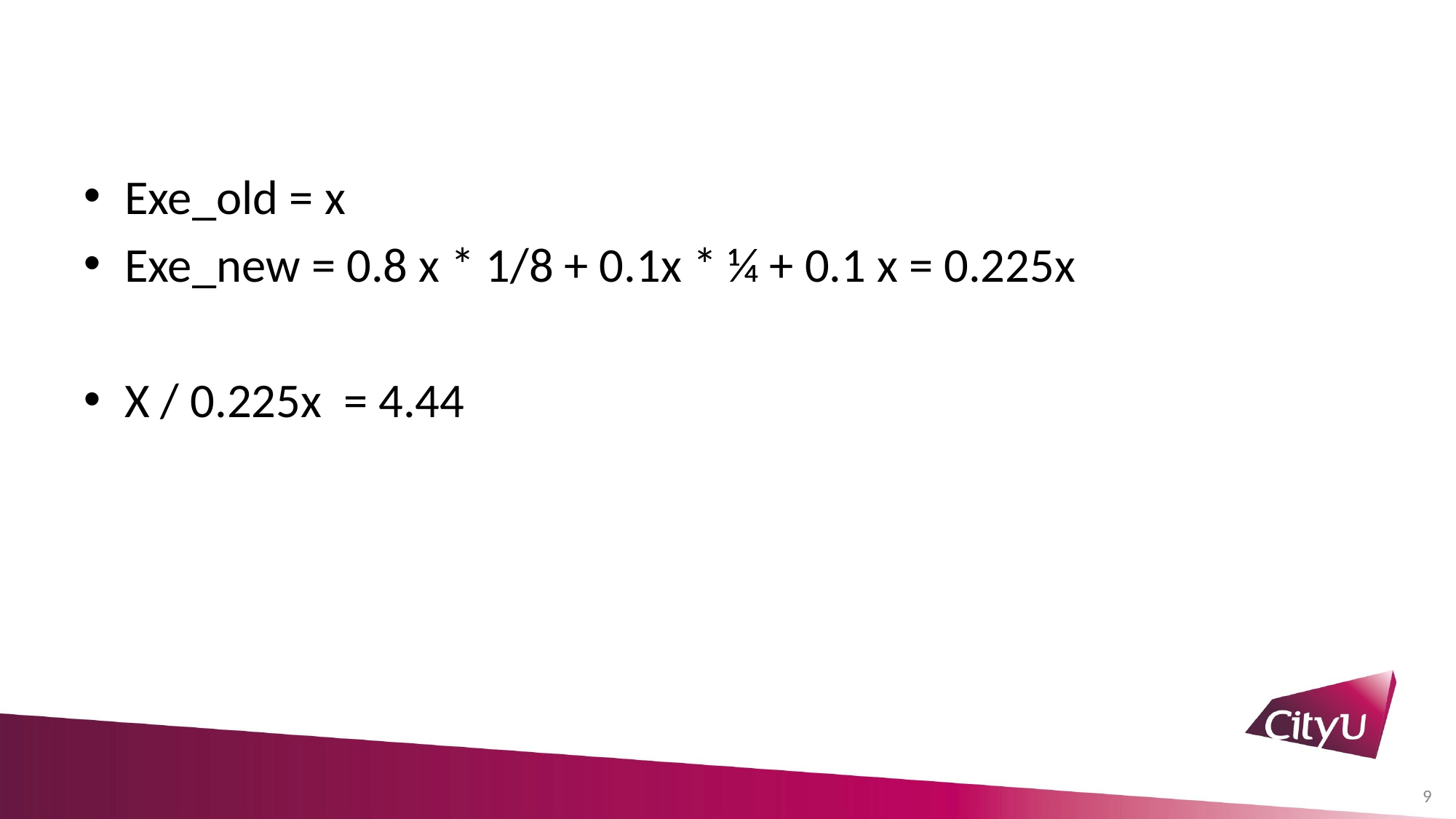

#
Exe_old = x
Exe_new = 0.8 x * 1/8 + 0.1x * ¼ + 0.1 x = 0.225x

X / 0.225x  = 4.44

9